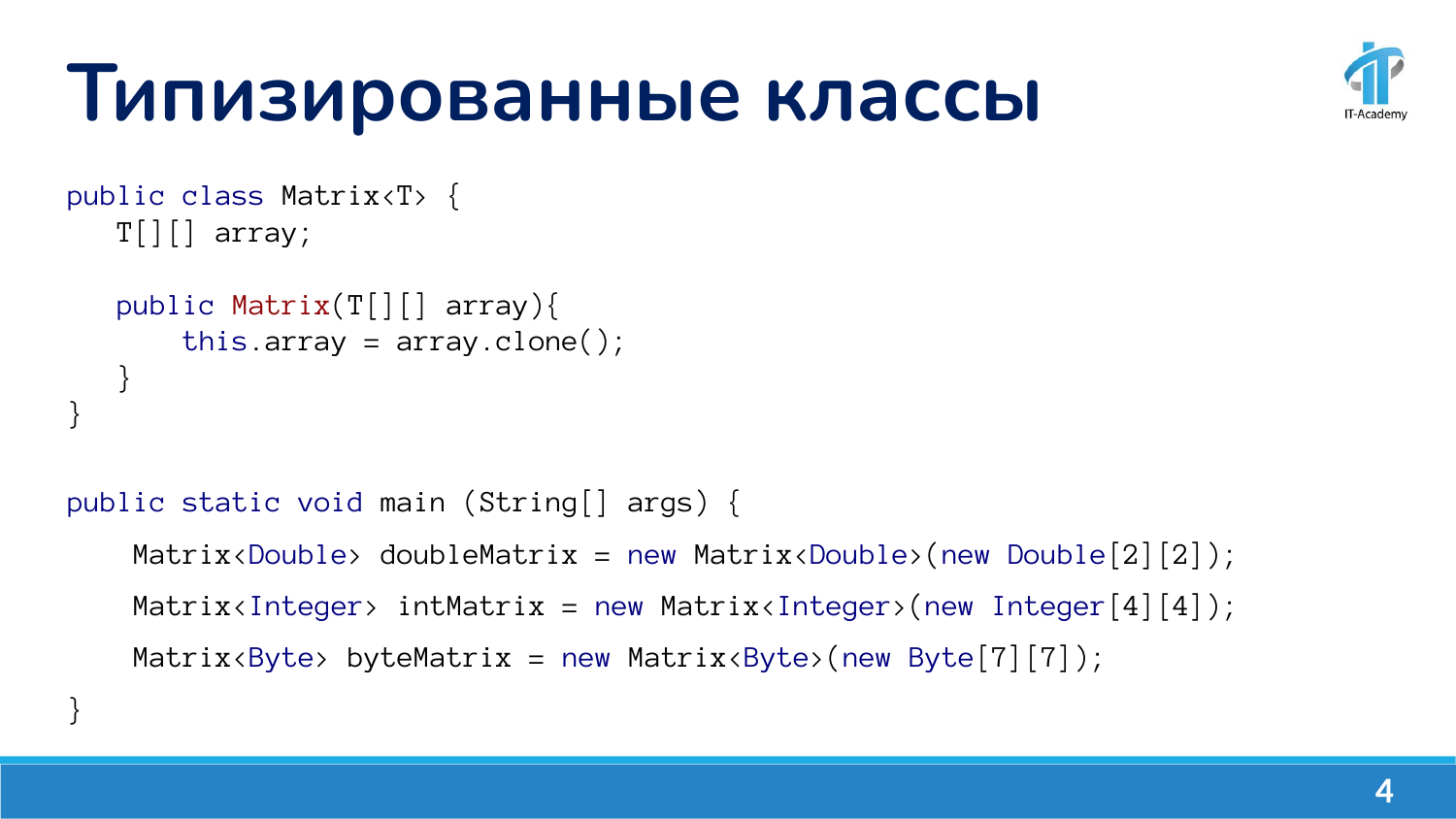

Типизированные классы
public class Matrix<T> {
   T[][] array;

   public Matrix(T[][] array){
       this.array = array.clone();
   }
}

public static void main (String[] args) {
    Matrix<Double> doubleMatrix = new Matrix<Double>(new Double[2][2]);
    Matrix<Integer> intMatrix = new Matrix<Integer>(new Integer[4][4]);
    Matrix<Byte> byteMatrix = new Matrix<Byte>(new Byte[7][7]);
}
4